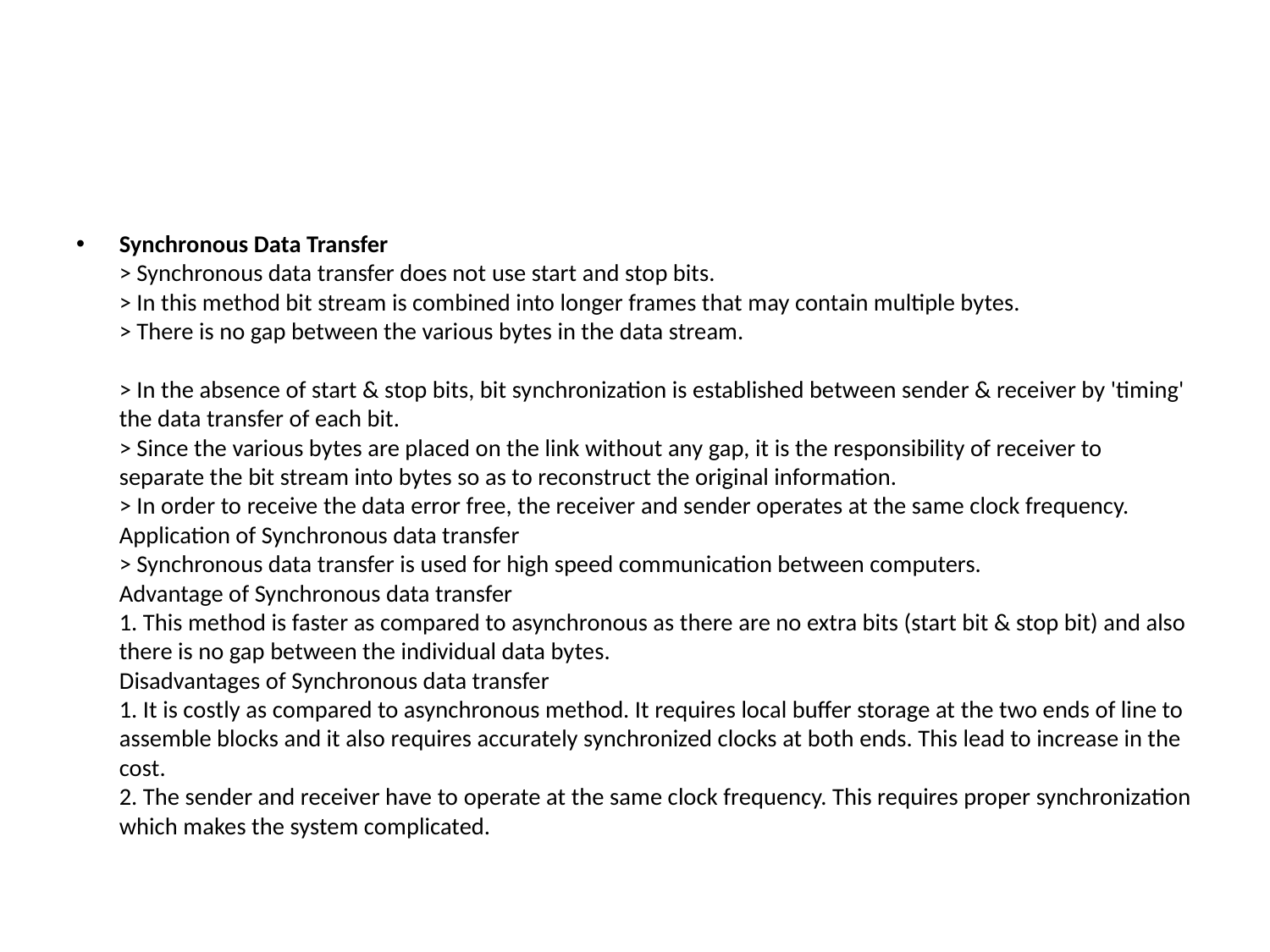

#
Synchronous Data Transfer
> Synchronous data transfer does not use start and stop bits.
> In this method bit stream is combined into longer frames that may contain multiple bytes.
> There is no gap between the various bytes in the data stream.
> In the absence of start & stop bits, bit synchronization is established between sender & receiver by 'timing' the data transfer of each bit.
> Since the various bytes are placed on the link without any gap, it is the responsibility of receiver to separate the bit stream into bytes so as to reconstruct the original information.
> In order to receive the data error free, the receiver and sender operates at the same clock frequency.
Application of Synchronous data transfer
> Synchronous data transfer is used for high speed communication between computers.
Advantage of Synchronous data transfer
1. This method is faster as compared to asynchronous as there are no extra bits (start bit & stop bit) and also there is no gap between the individual data bytes.
Disadvantages of Synchronous data transfer
1. It is costly as compared to asynchronous method. It requires local buffer storage at the two ends of line to assemble blocks and it also requires accurately synchronized clocks at both ends. This lead to increase in the cost.
2. The sender and receiver have to operate at the same clock frequency. This requires proper synchronization which makes the system complicated.